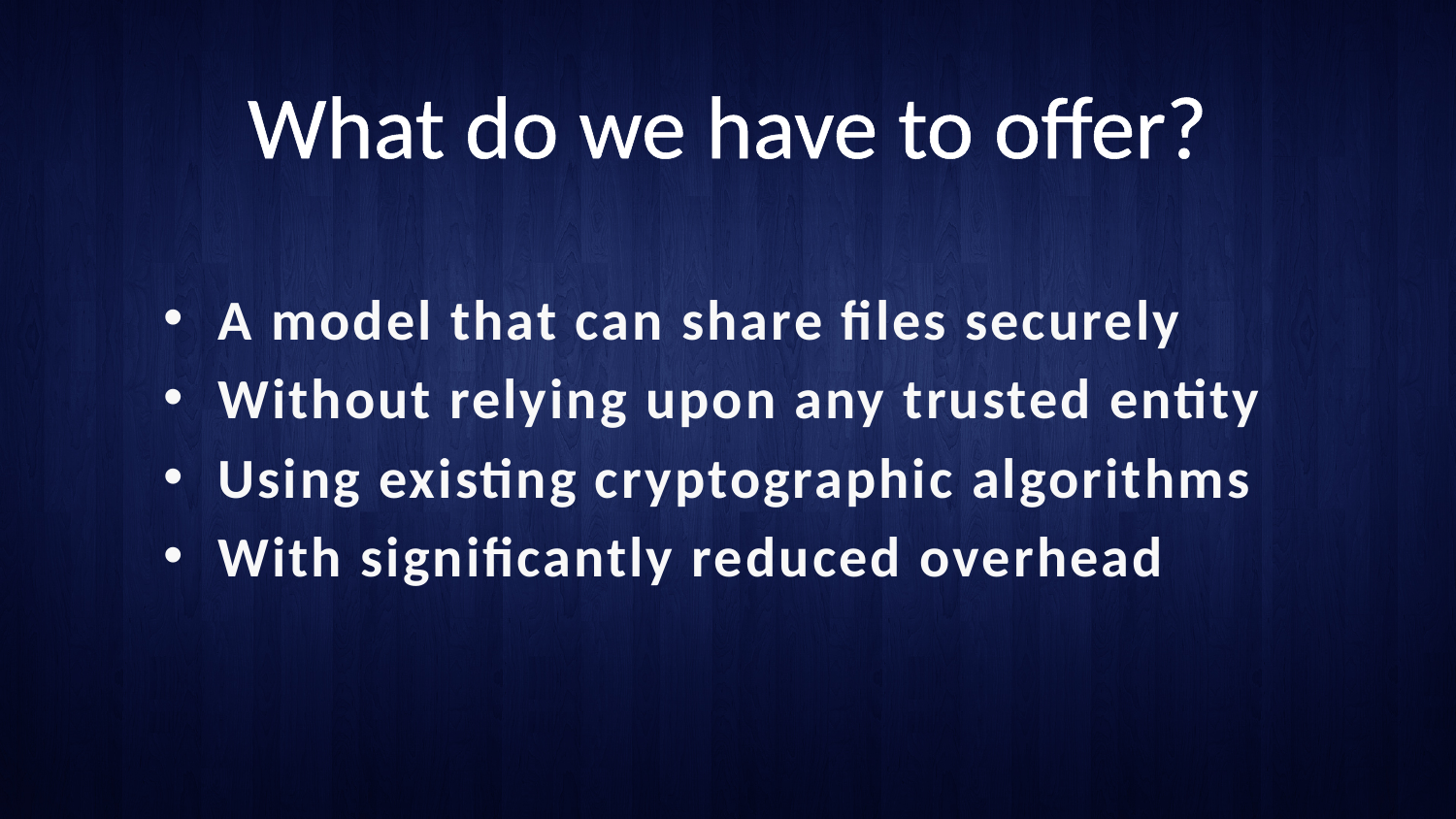

# What do we have to offer?
A model that can share files securely
Without relying upon any trusted entity
Using existing cryptographic algorithms
With significantly reduced overhead